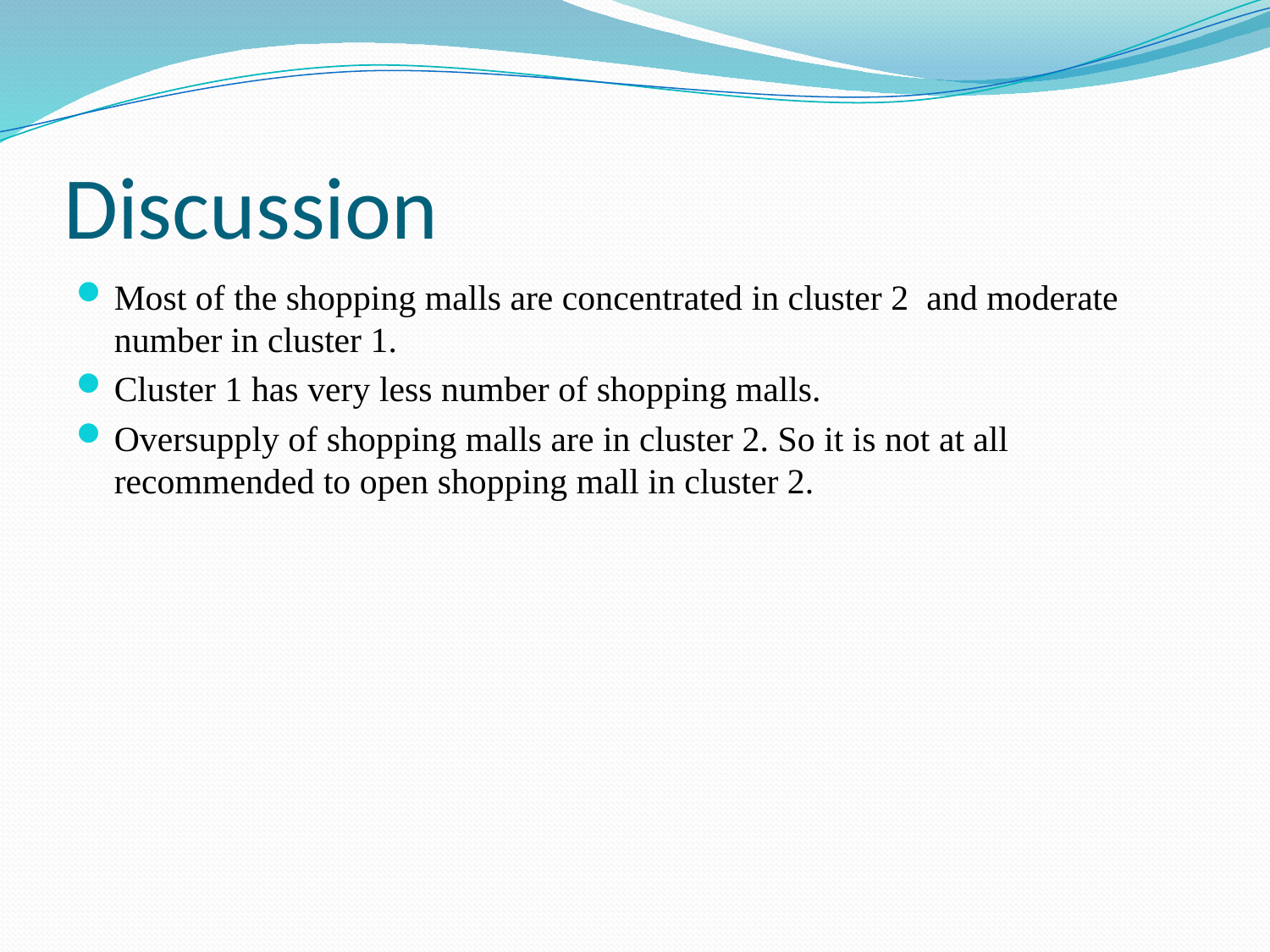

# Discussion
Most of the shopping malls are concentrated in cluster 2  and moderate number in cluster 1.
Cluster 1 has very less number of shopping malls.
Oversupply of shopping malls are in cluster 2. So it is not at all recommended to open shopping mall in cluster 2.